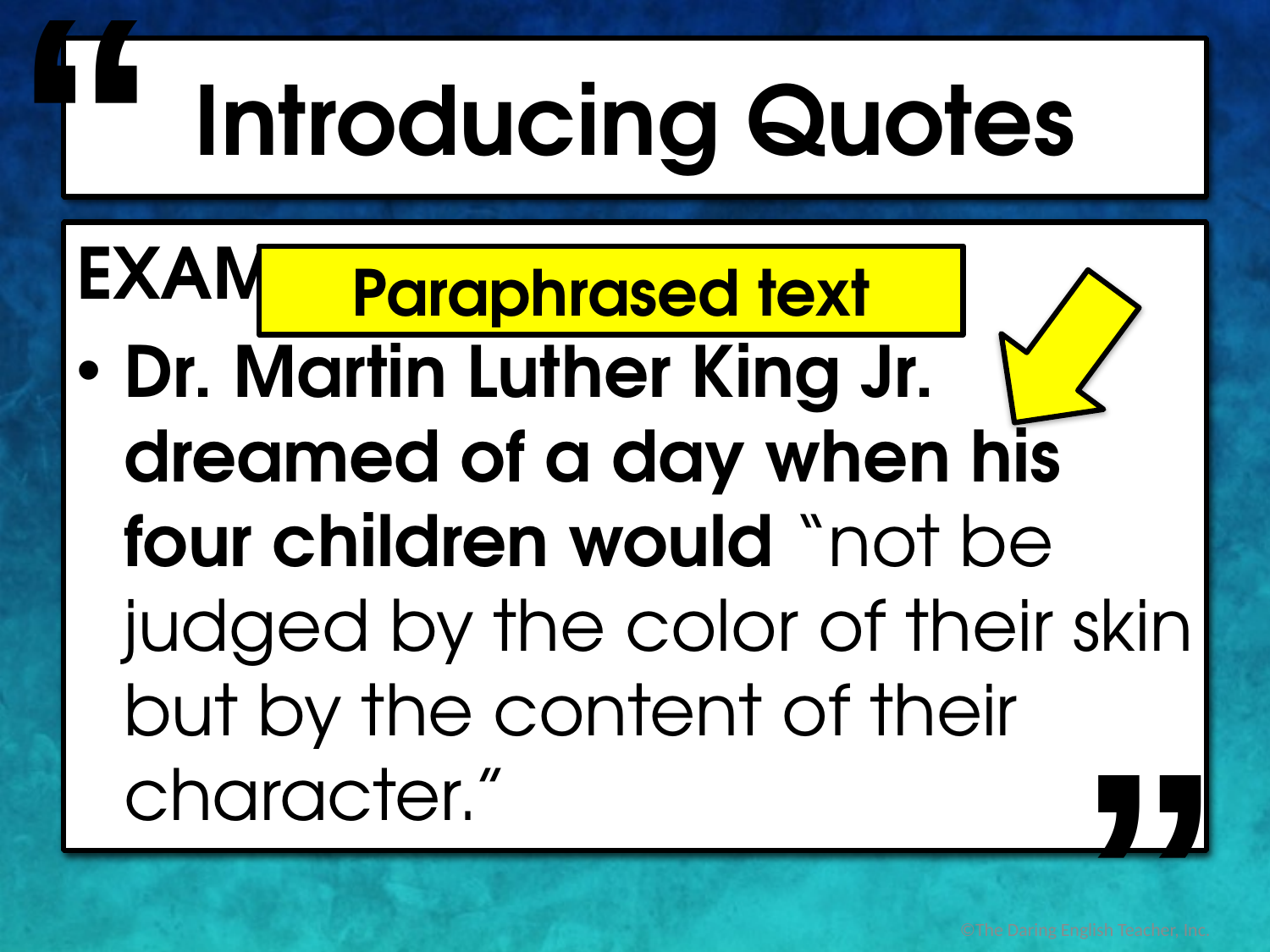

“
# Introducing Quotes
EXAMPLE
Dr. Martin Luther King Jr. dreamed of a day when his four children would “not be judged by the color of their skin but by the content of their character.”

Paraphrased text

”